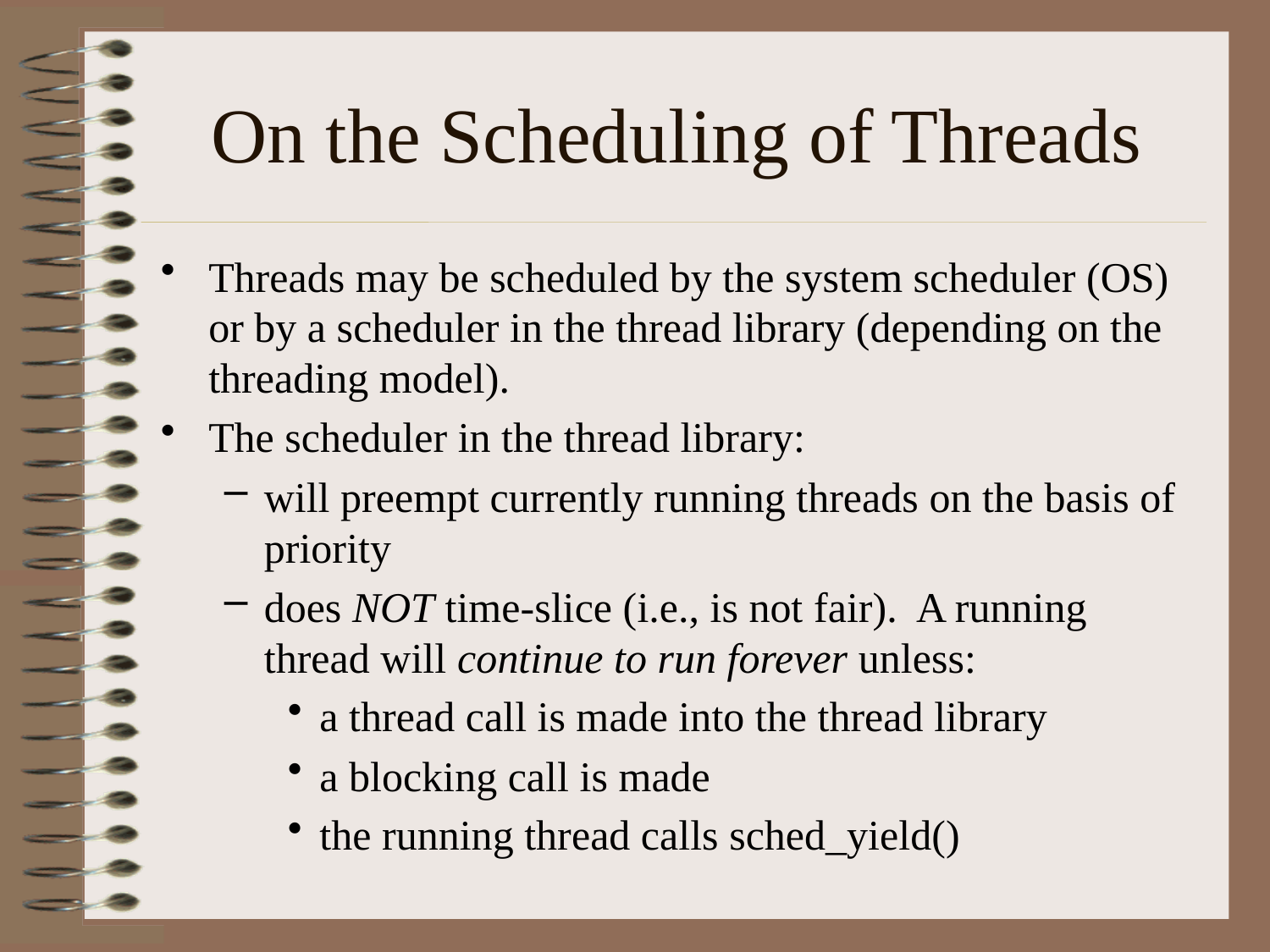

# On the Scheduling of Threads
Threads may be scheduled by the system scheduler (OS) or by a scheduler in the thread library (depending on the threading model).
The scheduler in the thread library:
will preempt currently running threads on the basis of priority
does NOT time-slice (i.e., is not fair).  A running thread will continue to run forever unless:
a thread call is made into the thread library
a blocking call is made
the running thread calls sched_yield()